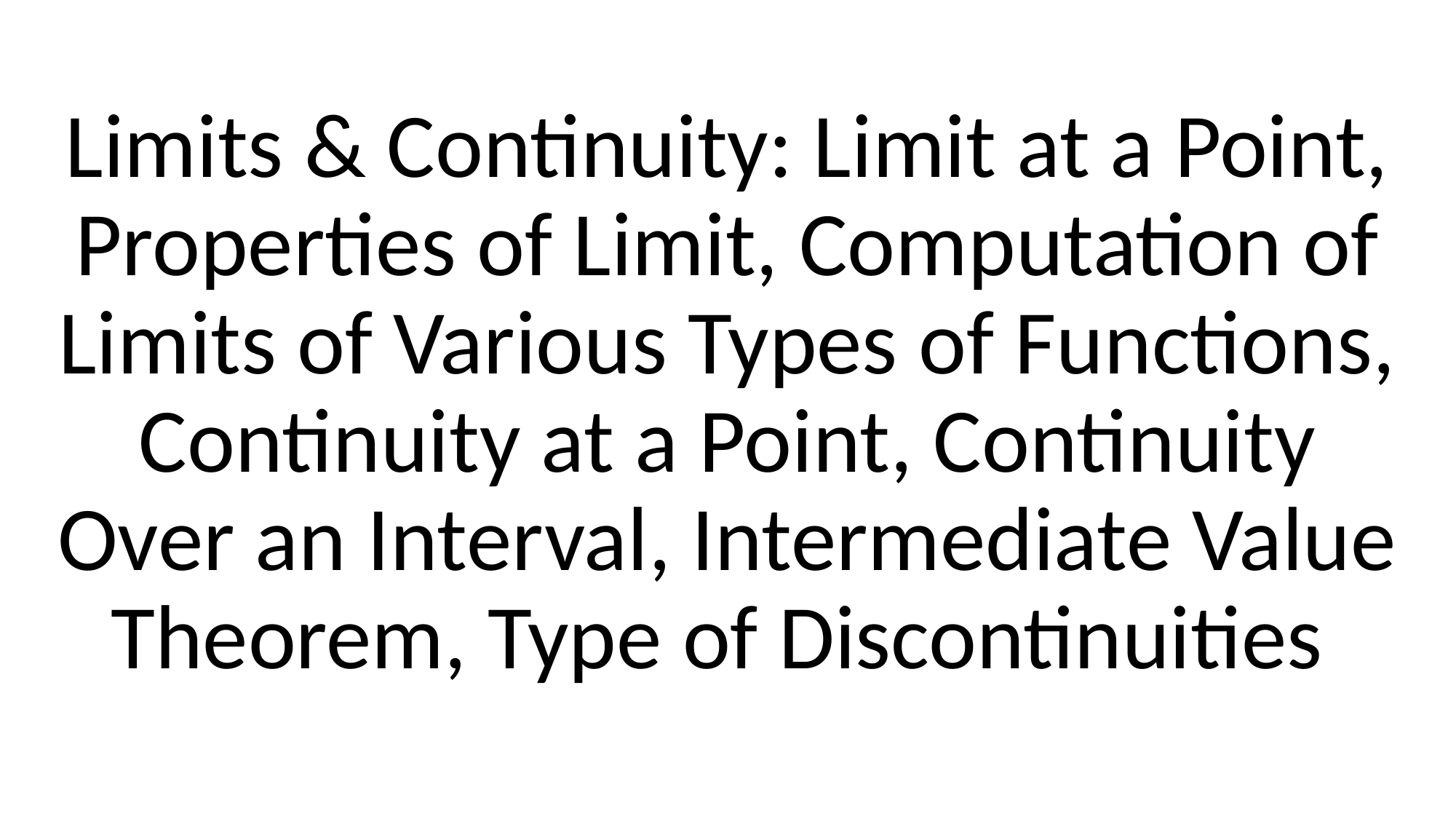

# Limits & Continuity: Limit at a Point, Properties of Limit, Computation of Limits of Various Types of Functions, Continuity at a Point, Continuity Over an Interval, Intermediate Value Theorem, Type of Discontinuities